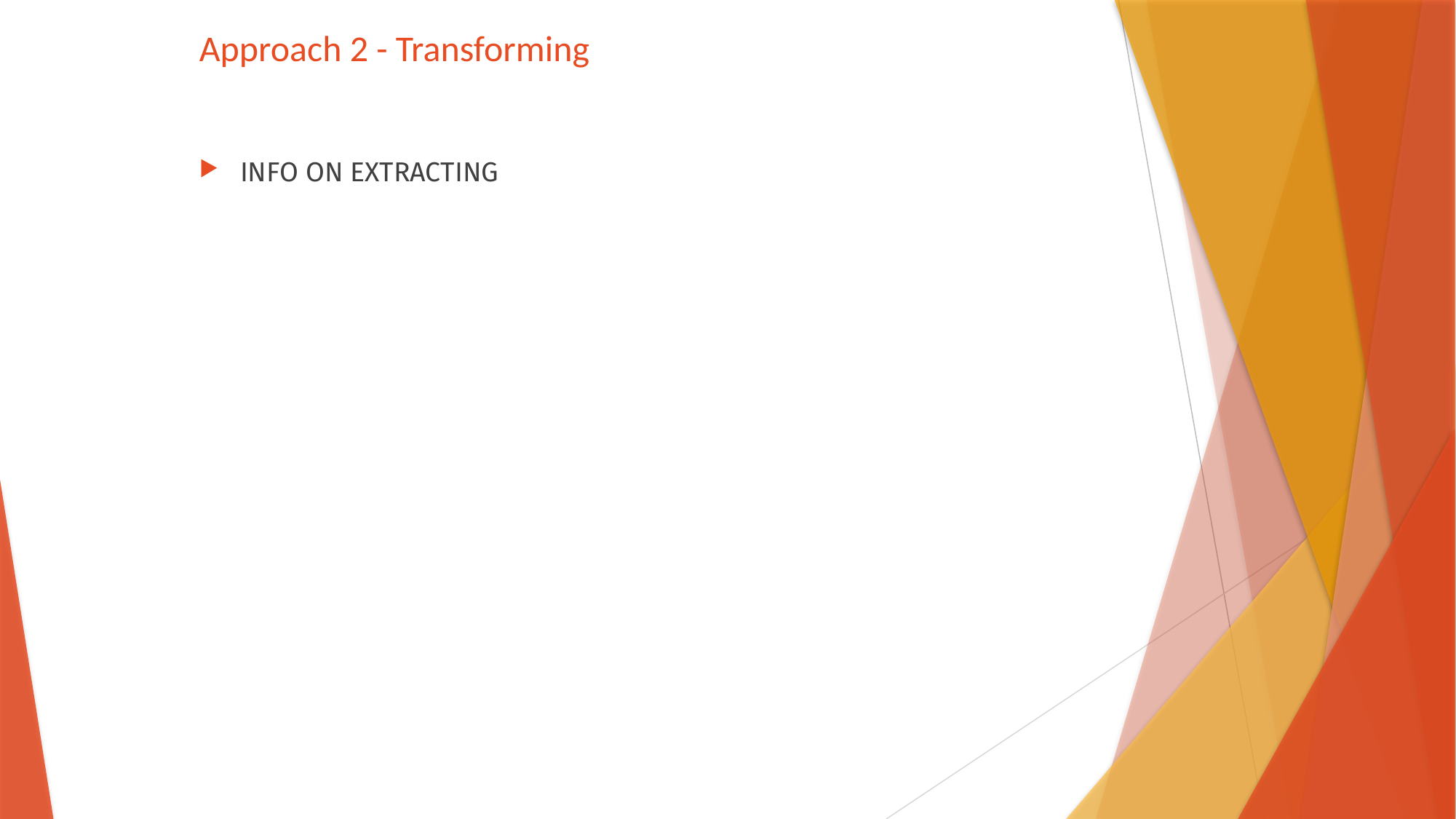

# Approach 2 - Transforming
INFO ON EXTRACTING